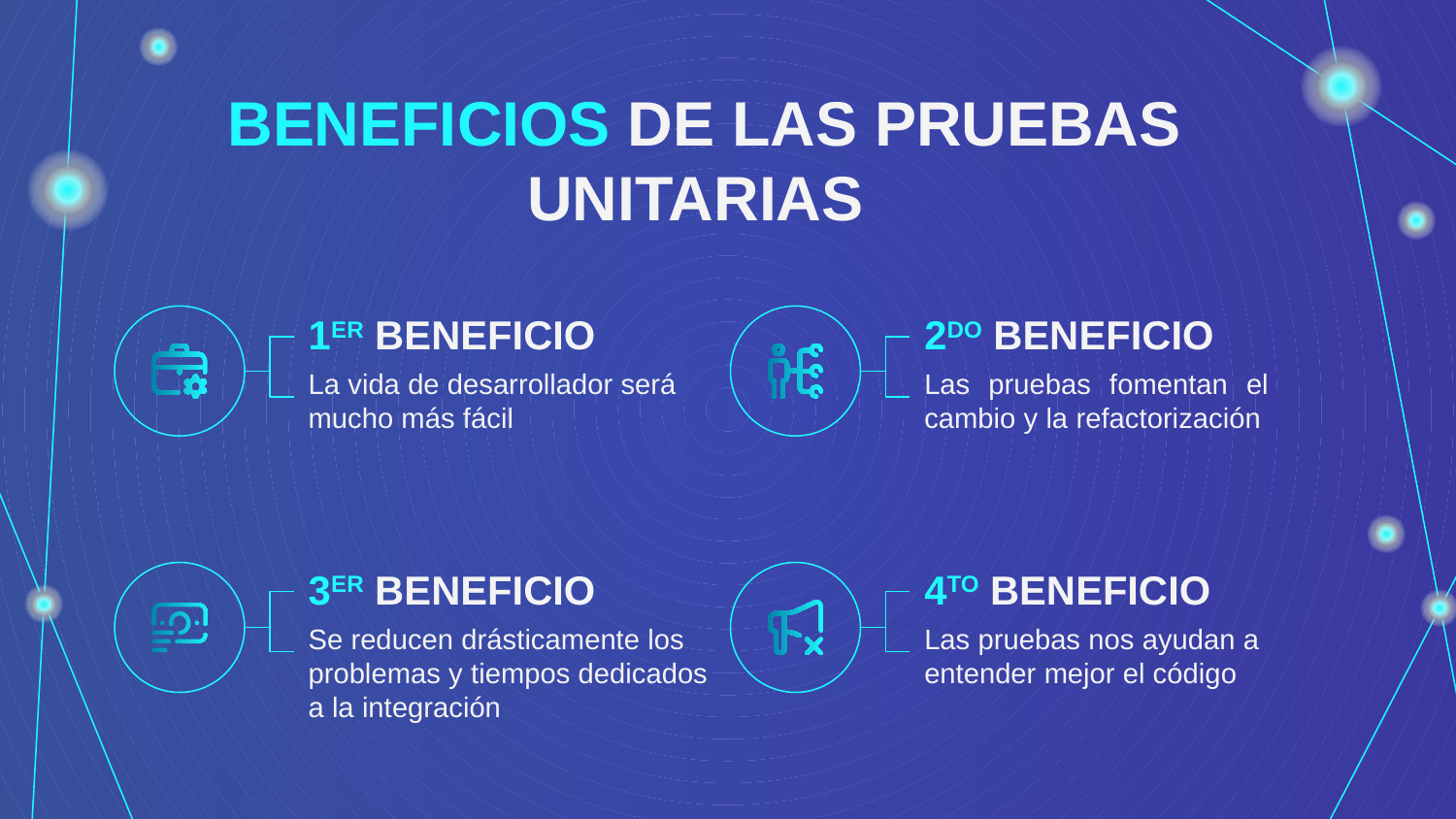

# BENEFICIOS DE LAS PRUEBAS UNITARIAS
1ER BENEFICIO
2DO BENEFICIO

La vida de desarrollador será mucho más fácil
Las pruebas fomentan el cambio y la refactorización
3ER BENEFICIO
4TO BENEFICIO

Se reducen drásticamente los problemas y tiempos dedicados a la integración
Las pruebas nos ayudan a entender mejor el código